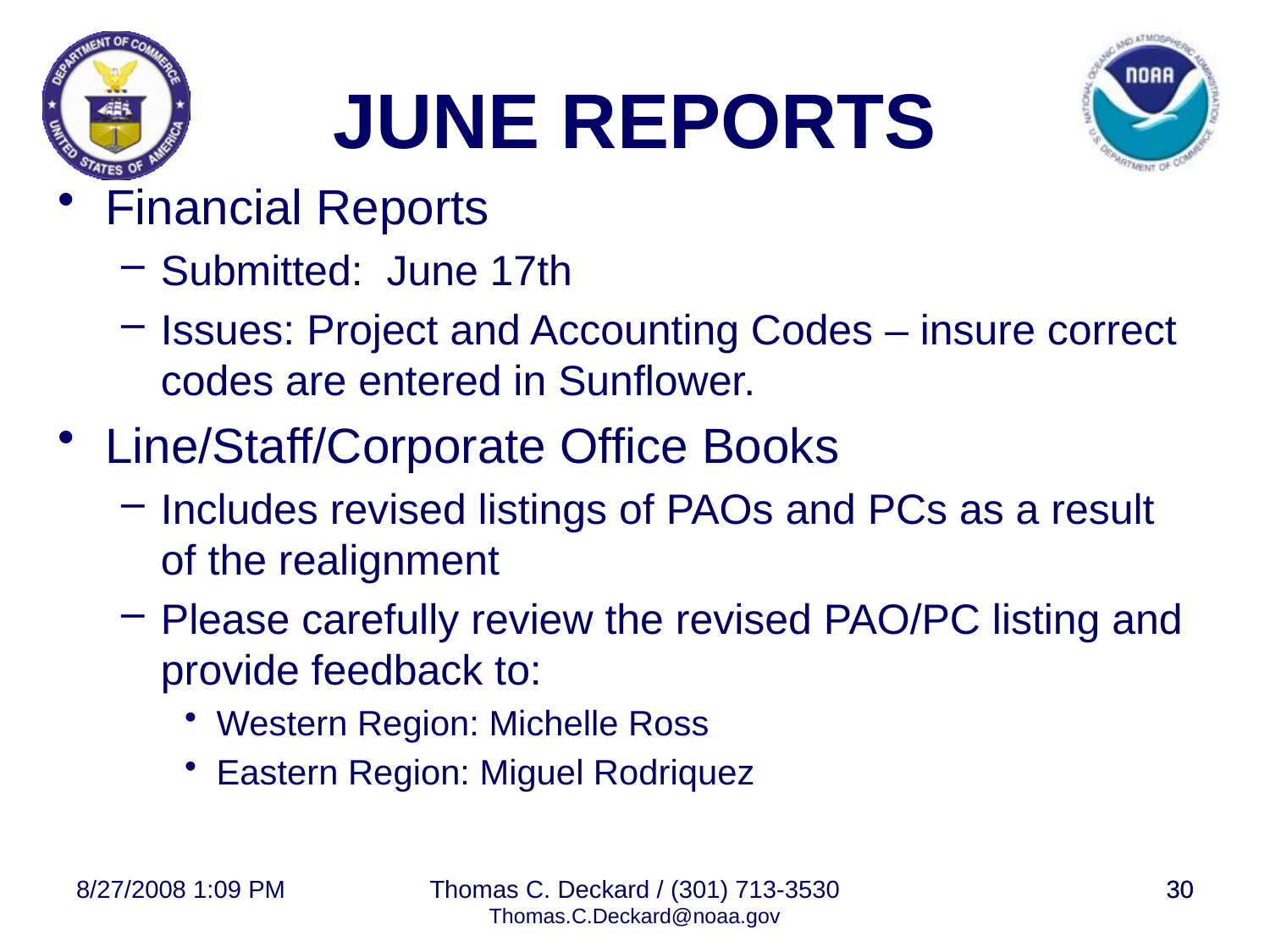

JUNE REPORTS
Financial Reports
Submitted:  June 17th
Issues: Project and Accounting Codes – insure correct codes are entered in Sunflower.
Line/Staff/Corporate Office Books
Includes revised listings of PAOs and PCs as a result of the realignment
Please carefully review the revised PAO/PC listing and provide feedback to:
Western Region: Michelle Ross
Eastern Region: Miguel Rodriquez
8/27/2008 1:09 PM

Thomas C. Deckard / (301) 713-3530
Thomas.C.Deckard@noaa.gov
30
30